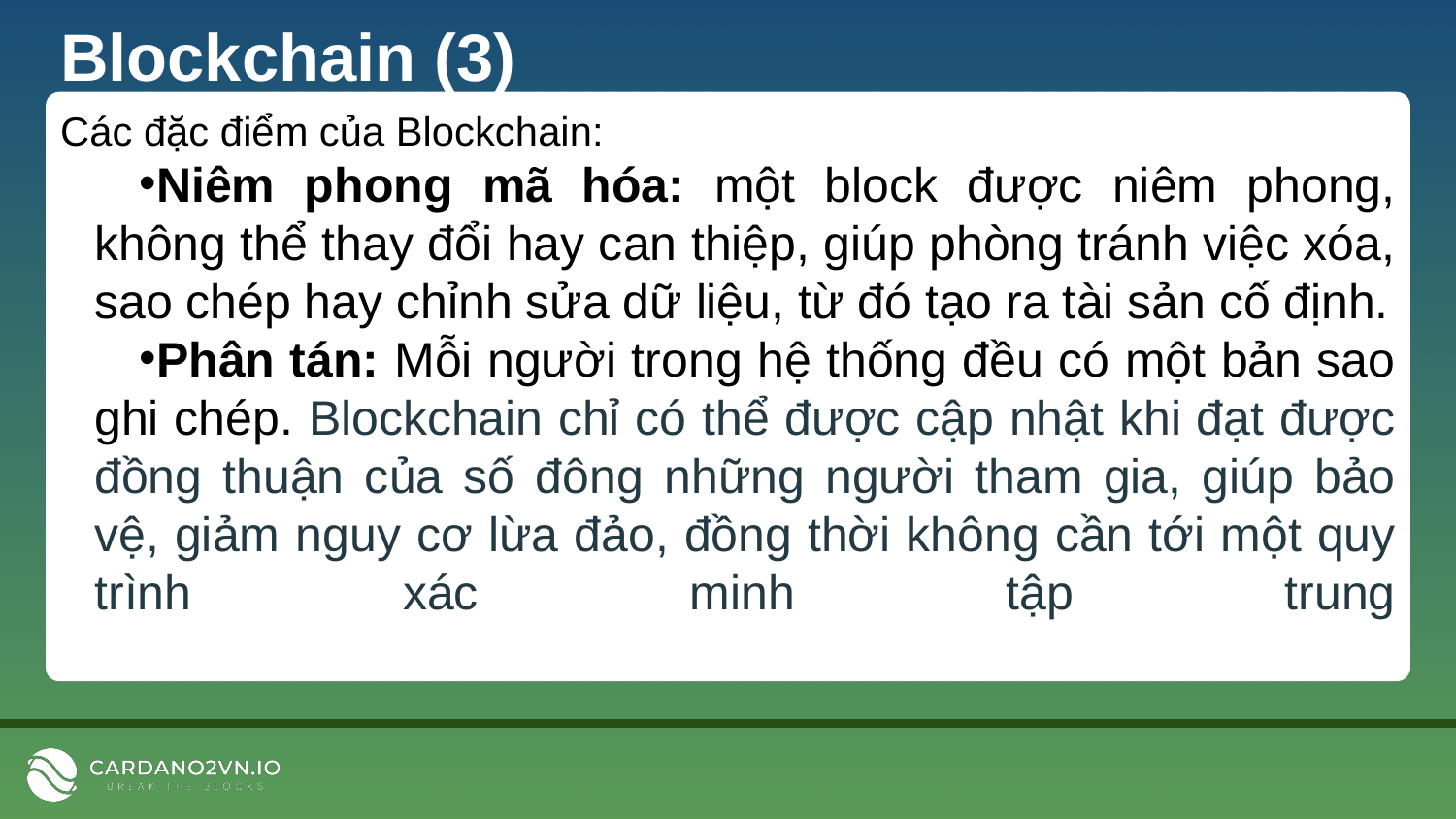

# Blockchain (3)
Các đặc điểm của Blockchain:
Niêm phong mã hóa: một block được niêm phong, không thể thay đổi hay can thiệp, giúp phòng tránh việc xóa, sao chép hay chỉnh sửa dữ liệu, từ đó tạo ra tài sản cố định.
Phân tán: Mỗi người trong hệ thống đều có một bản sao ghi chép. Blockchain chỉ có thể được cập nhật khi đạt được đồng thuận của số đông những người tham gia, giúp bảo vệ, giảm nguy cơ lừa đảo, đồng thời không cần tới một quy trình xác minh tập trung